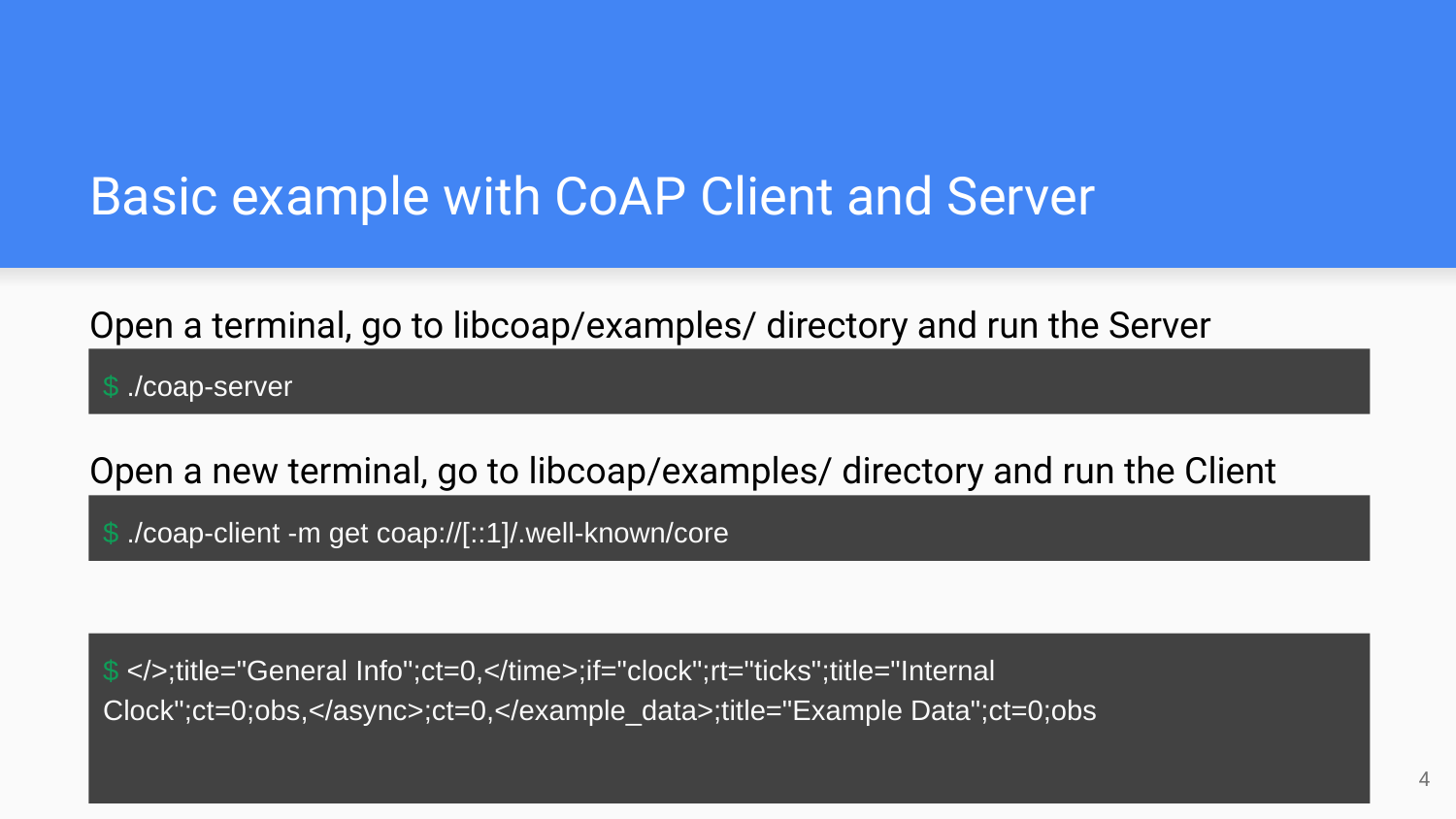

Basic example with CoAP Client and Server
Open a terminal, go to libcoap/examples/ directory and run the Server

$ ./coap-server

Open a new terminal, go to libcoap/examples/ directory and run the Client

Expected Output
$ ./coap-client -m get coap://[::1]/.well-known/core

$ </>;title="General Info";ct=0,</time>;if="clock";rt="ticks";title="Internal Clock";ct=0;obs,</async>;ct=0,</example_data>;title="Example Data";ct=0;obs

4